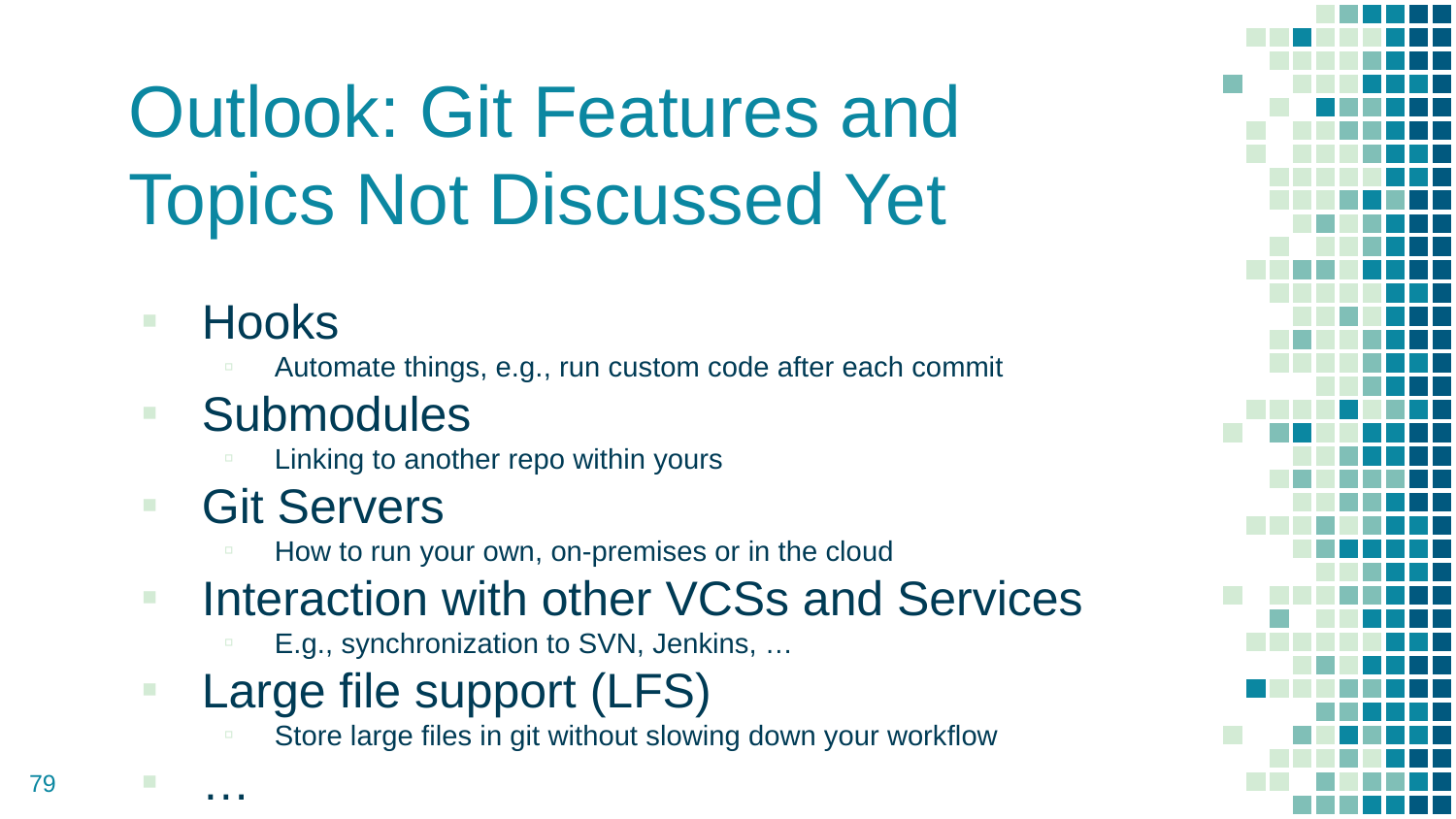

# Outlook: Git Features and Topics Not Discussed Yet
Hooks
Automate things, e.g., run custom code after each commit
Submodules
Linking to another repo within yours
Git Servers
How to run your own, on-premises or in the cloud
Interaction with other VCSs and Services
E.g., synchronization to SVN, Jenkins, …
Large file support (LFS)
Store large files in git without slowing down your workflow
…
79